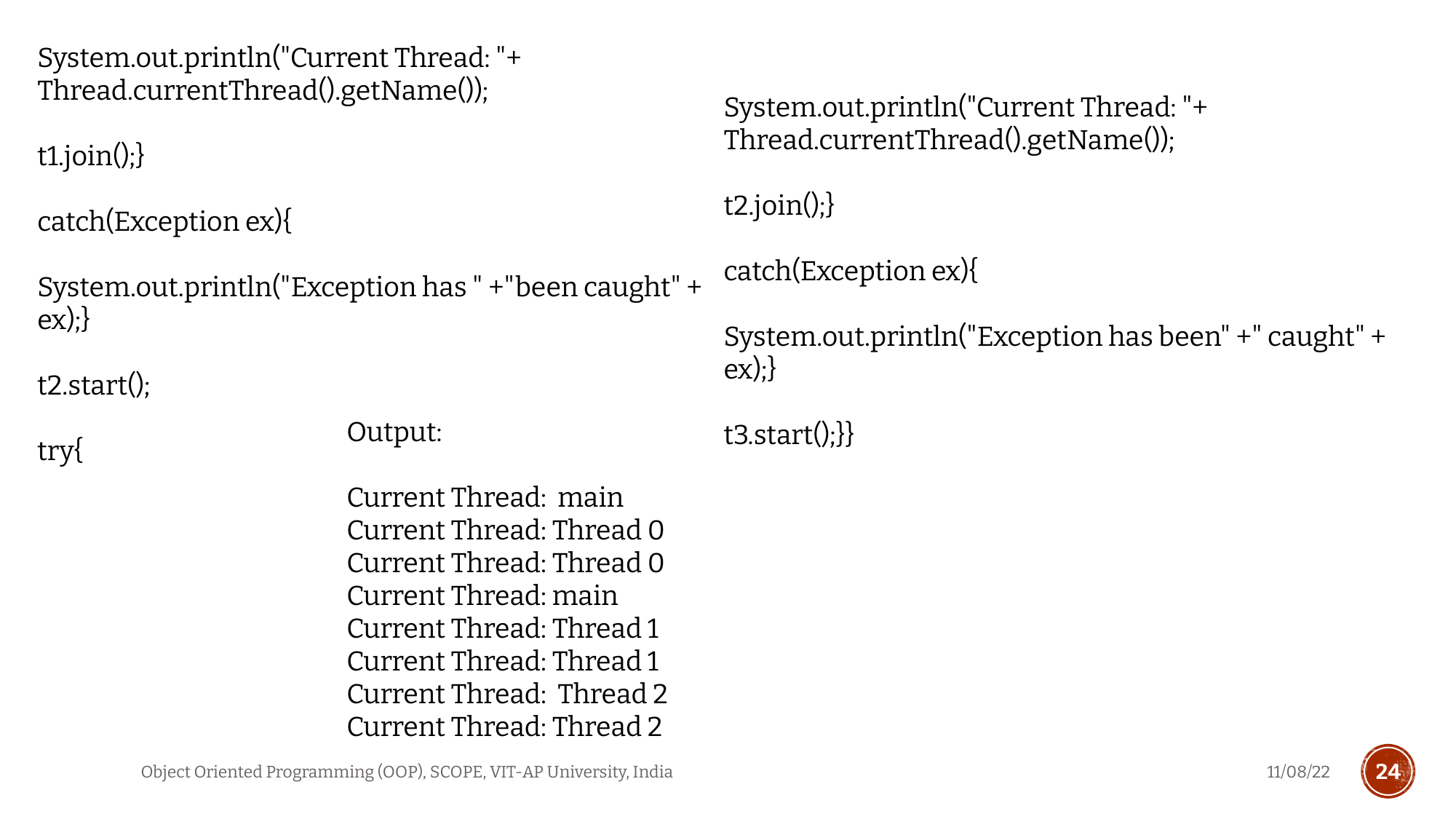

System.out.println("Current Thread: "+ Thread.currentThread().getName());

t1.join();}

catch(Exception ex){

System.out.println("Exception has " +"been caught" + ex);}

t2.start();

try{

System.out.println("Current Thread: "+ Thread.currentThread().getName());

t2.join();}

catch(Exception ex){

System.out.println("Exception has been" +" caught" + ex);}

t3.start();}}
Output:

Current Thread:  main
Current Thread: Thread 0
Current Thread: Thread 0
Current Thread: main
Current Thread: Thread 1
Current Thread: Thread 1
Current Thread:  Thread 2
Current Thread: Thread 2
Object Oriented Programming (OOP), SCOPE, VIT-AP University, India
11/08/22
24